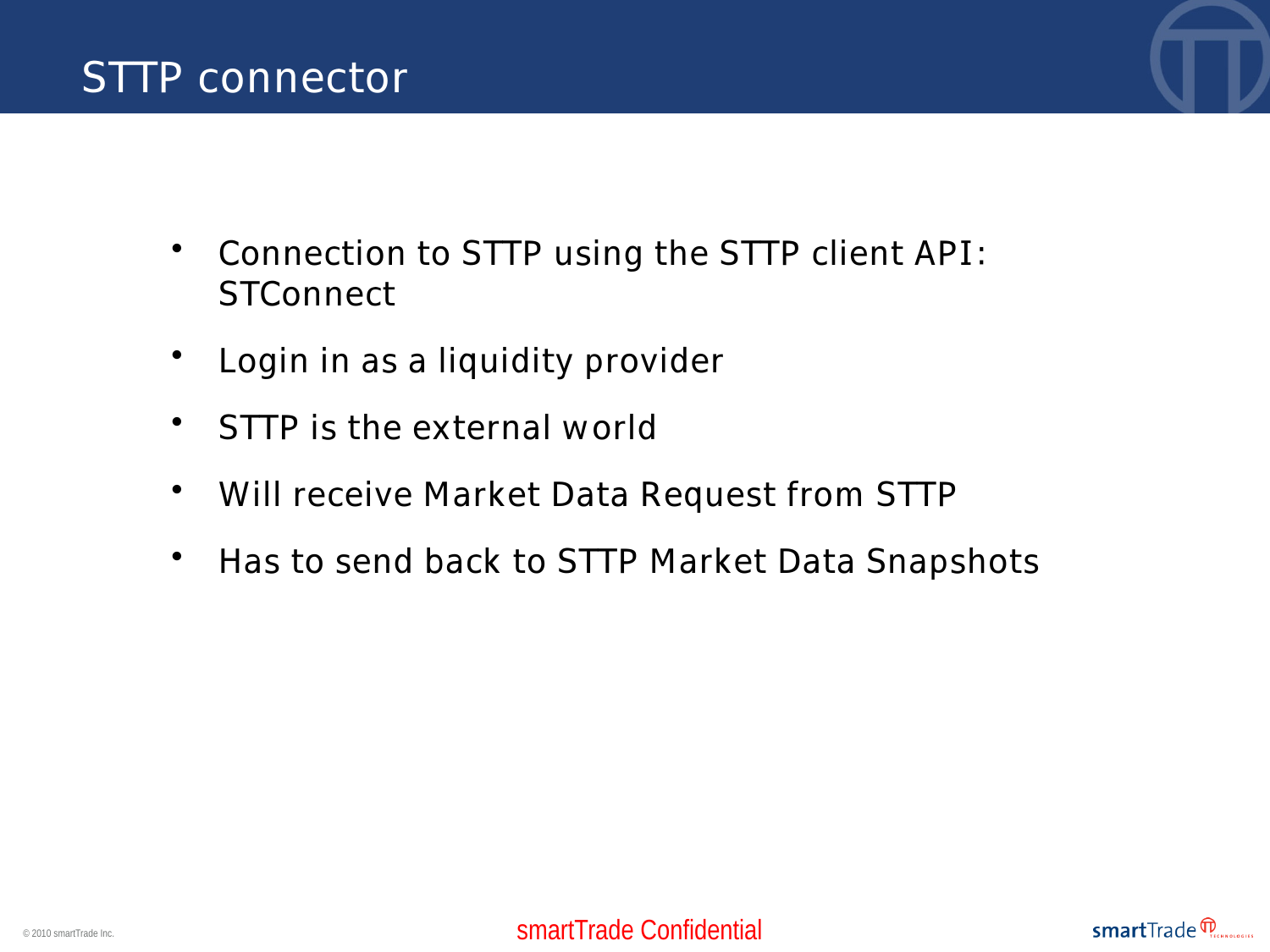

STTP connector

Connection to STTP using the STTP client API: STConnect
Login in as a liquidity provider
STTP is the external world
Will receive Market Data Request from STTP
Has to send back to STTP Market Data Snapshots